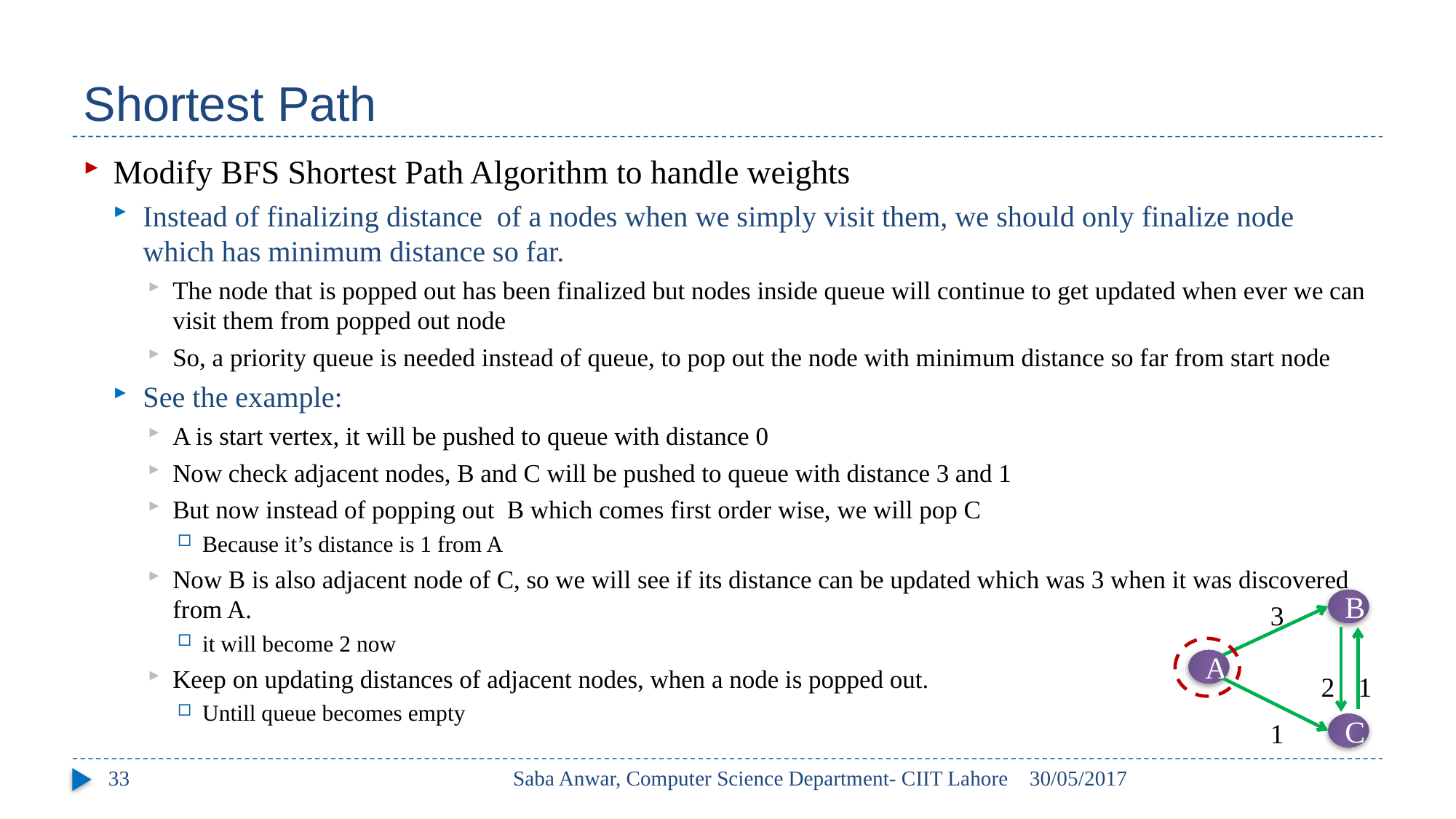

# Shortest Path
Modify BFS Shortest Path Algorithm to handle weights
Instead of finalizing distance  of a nodes when we simply visit them, we should only finalize node which has minimum distance so far.
The node that is popped out has been finalized but nodes inside queue will continue to get updated when ever we can visit them from popped out node
So, a priority queue is needed instead of queue, to pop out the node with minimum distance so far from start node
See the example:
A is start vertex, it will be pushed to queue with distance 0
Now check adjacent nodes, B and C will be pushed to queue with distance 3 and 1
But now instead of popping out  B which comes first order wise, we will pop C
Because it’s distance is 1 from A
Now B is also adjacent node of C, so we will see if its distance can be updated which was 3 when it was discovered from A.
it will become 2 now
Keep on updating distances of adjacent nodes, when a node is popped out.
Untill queue becomes empty

B
3
2
1
A
1
C

33
Saba Anwar, Computer Science Department- CIIT Lahore
30/05/2017